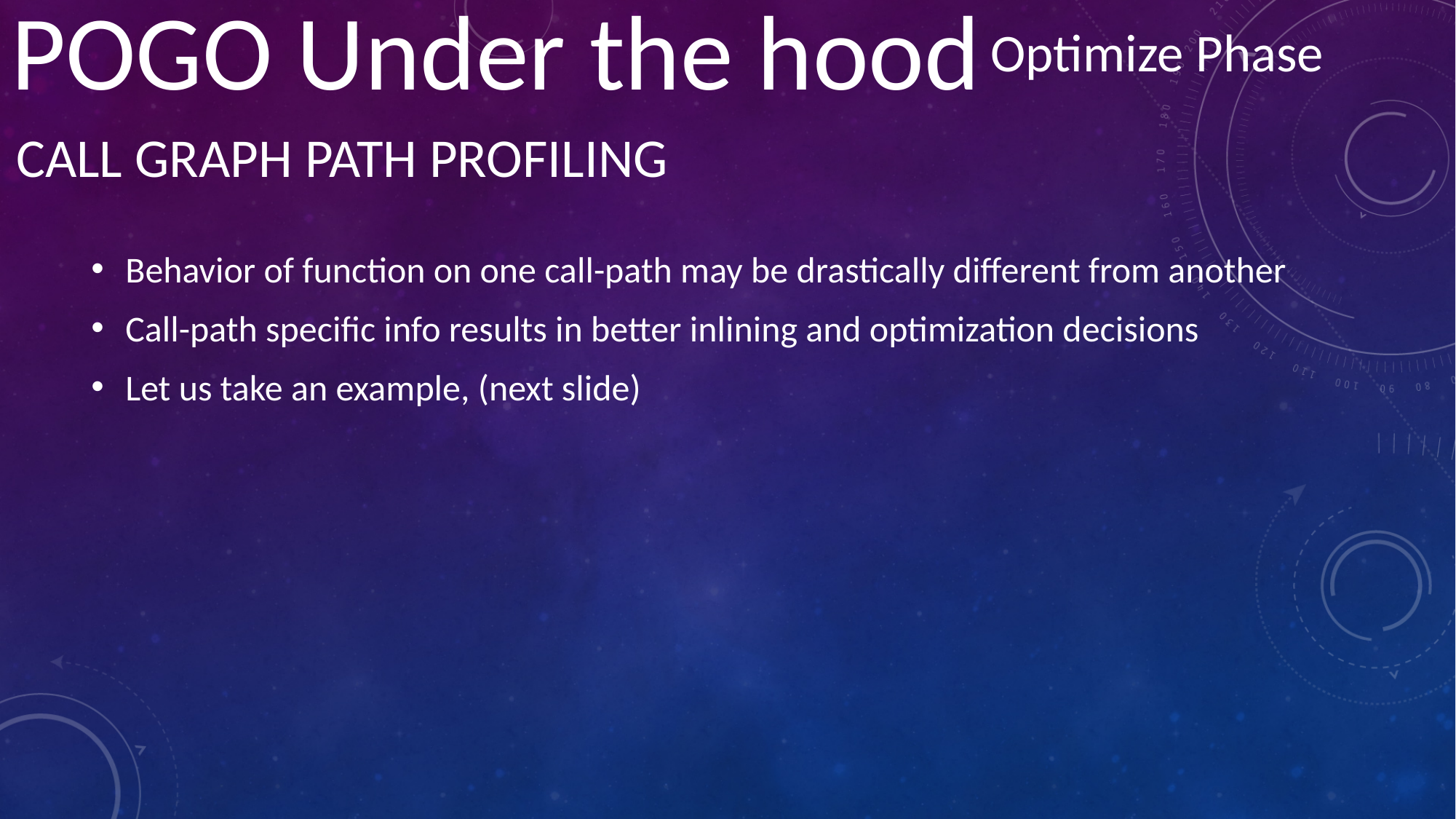

POGO Under the hood
Optimize Phase
# Call Graph Path Profiling
Behavior of function on one call-path may be drastically different from another
Call-path specific info results in better inlining and optimization decisions
Let us take an example, (next slide)